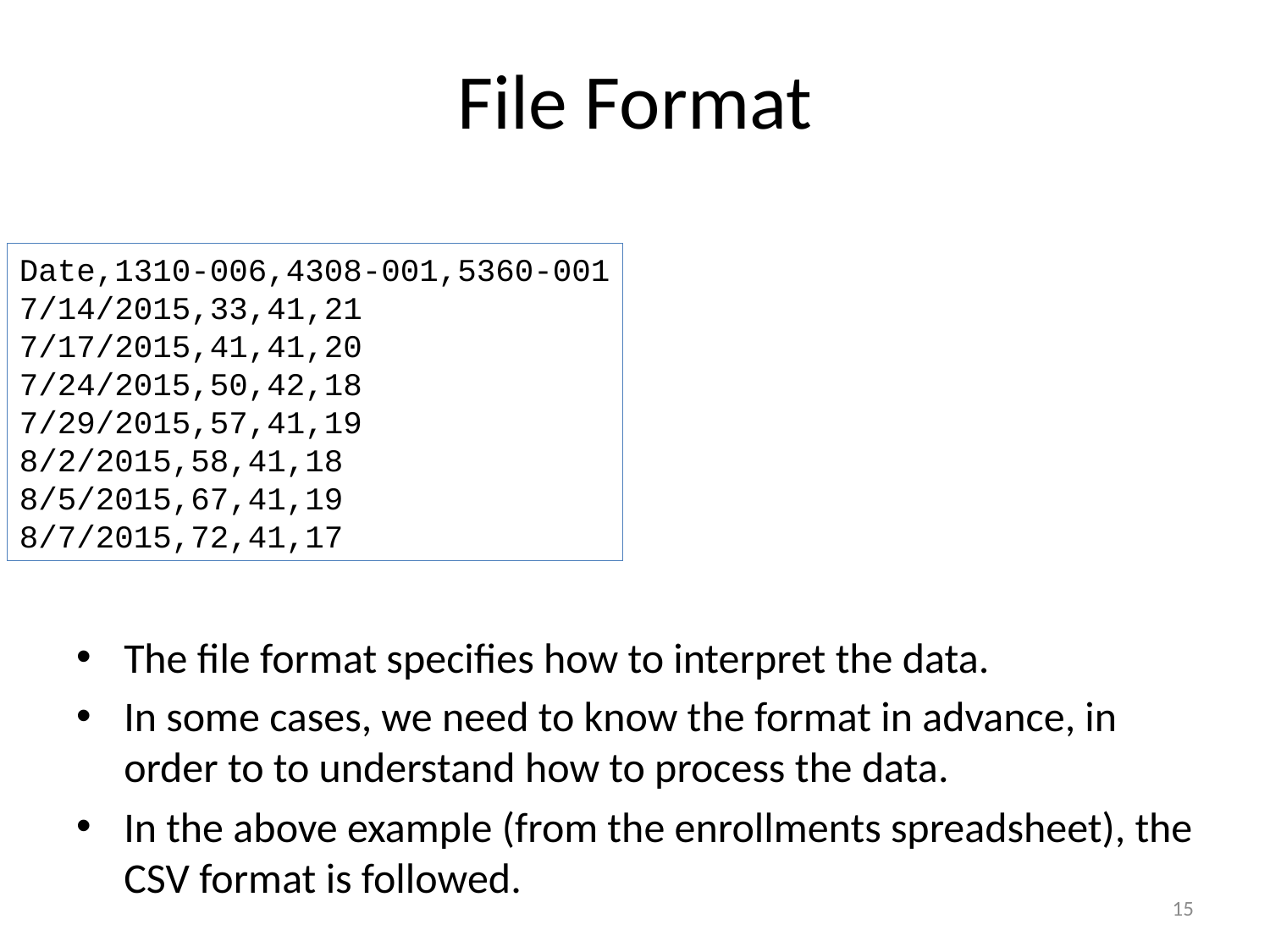

# File Format
Date,1310-006,4308-001,5360-001
7/14/2015,33,41,21
7/17/2015,41,41,20
7/24/2015,50,42,18
7/29/2015,57,41,19
8/2/2015,58,41,18
8/5/2015,67,41,19
8/7/2015,72,41,17

The file format specifies how to interpret the data.
In some cases, we need to know the format in advance, in order to to understand how to process the data.
In the above example (from the enrollments spreadsheet), the CSV format is followed.

15